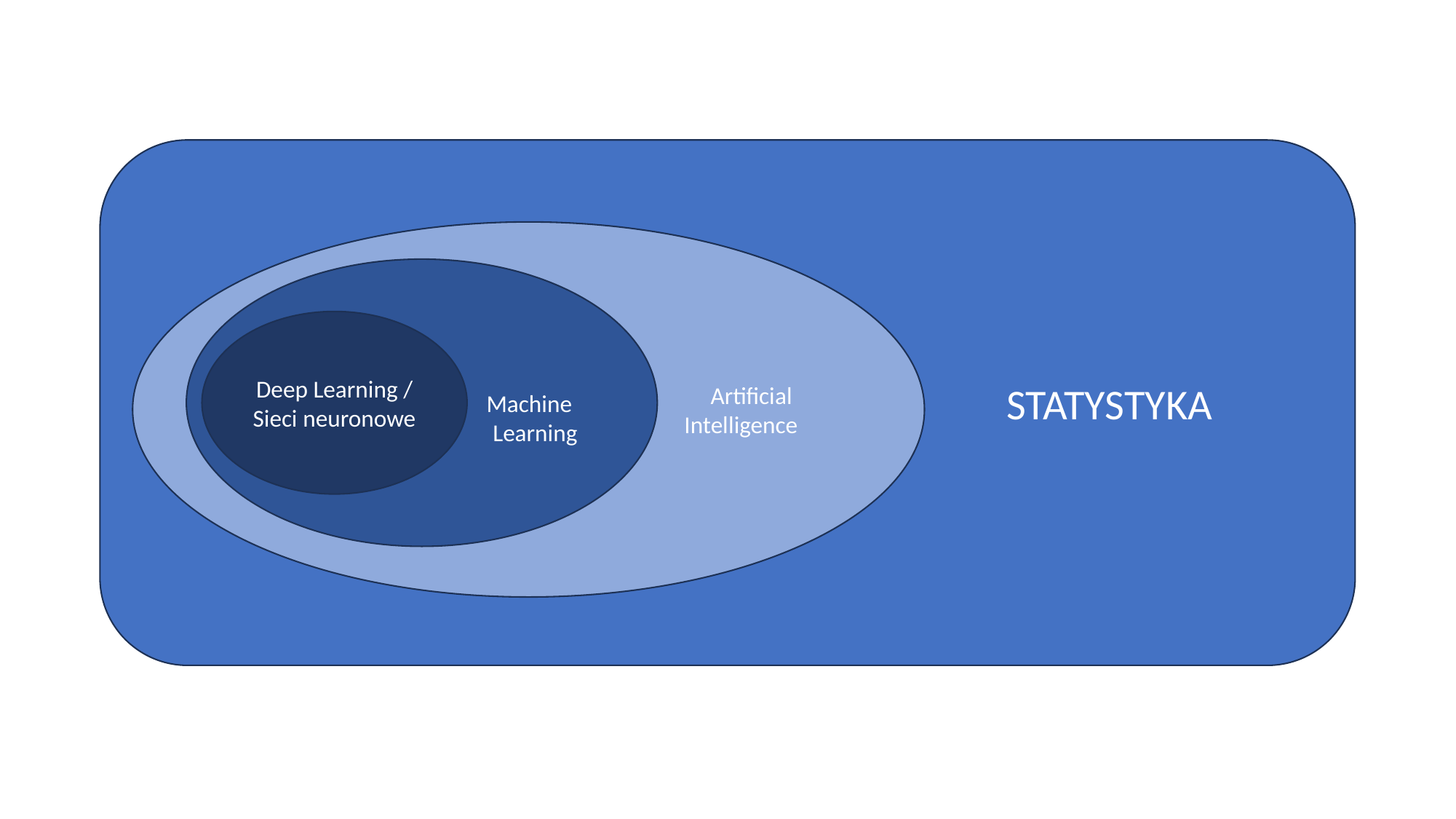

STATYSTYKA
			Artificial
Intelligence
			Machine
Learning
Deep Learning / Sieci neuronowe